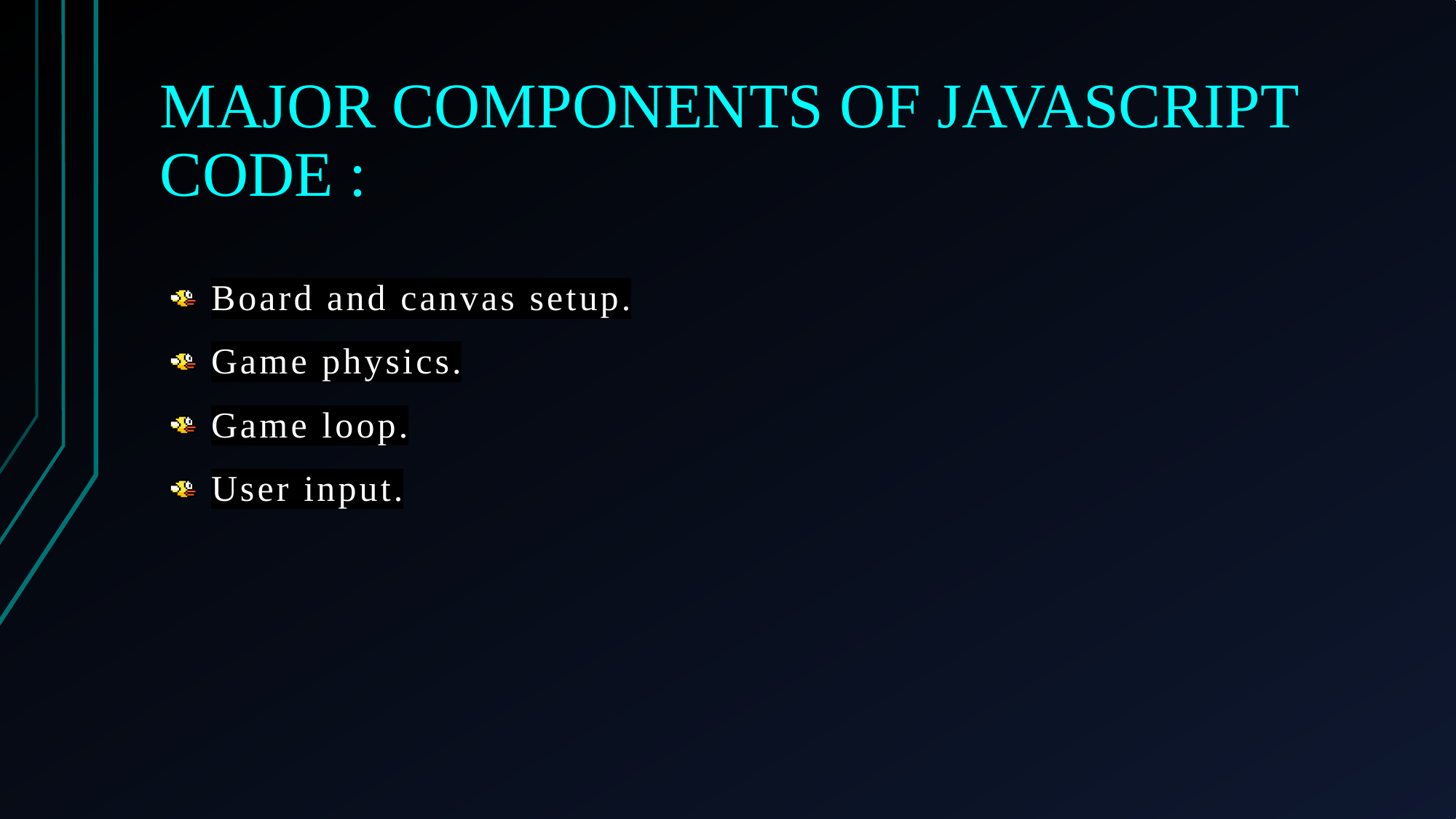

# MAJOR COMPONENTS OF JAVASCRIPT CODE :
Board and canvas setup.
Game physics.
Game loop.
User input.